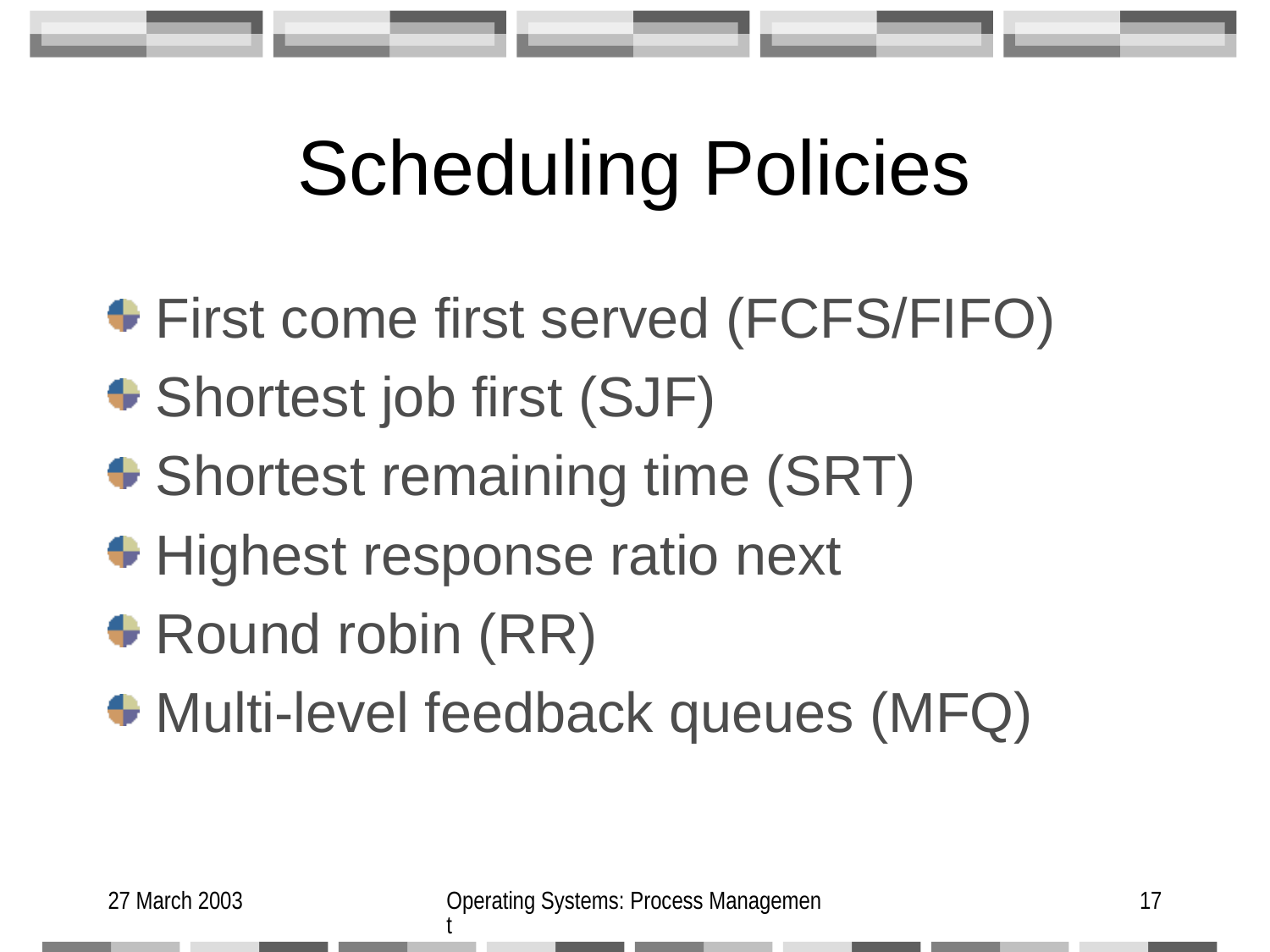

# Scheduling Policies
First come first served (FCFS/FIFO)
Shortest job first (SJF)
Shortest remaining time (SRT)
Highest response ratio next
Round robin (RR)
Multi-level feedback queues (MFQ)
27 March 2003
Operating Systems: Process Management
17